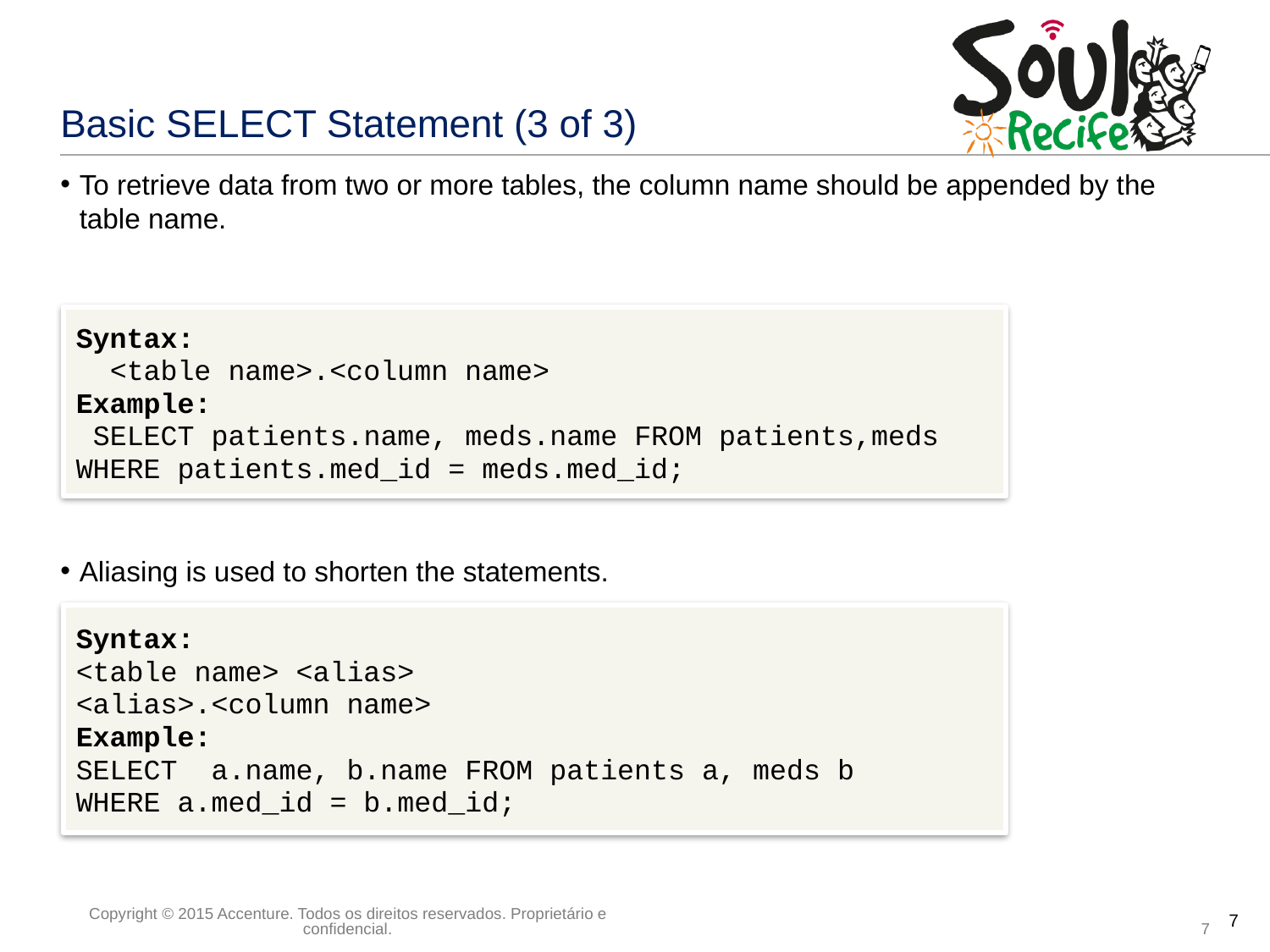

# Basic SELECT Statement (3 of 3)
To retrieve data from two or more tables, the column name should be appended by the table name.

Aliasing is used to shorten the statements.

Syntax:
  <table name>.<column name>
Example:
 SELECT patients.name, meds.name FROM patients,meds
WHERE patients.med_id = meds.med_id;

Syntax:
<table name> <alias>
<alias>.<column name>
Example:
SELECT  a.name, b.name FROM patients a, meds b
WHERE a.med_id = b.med_id;

7